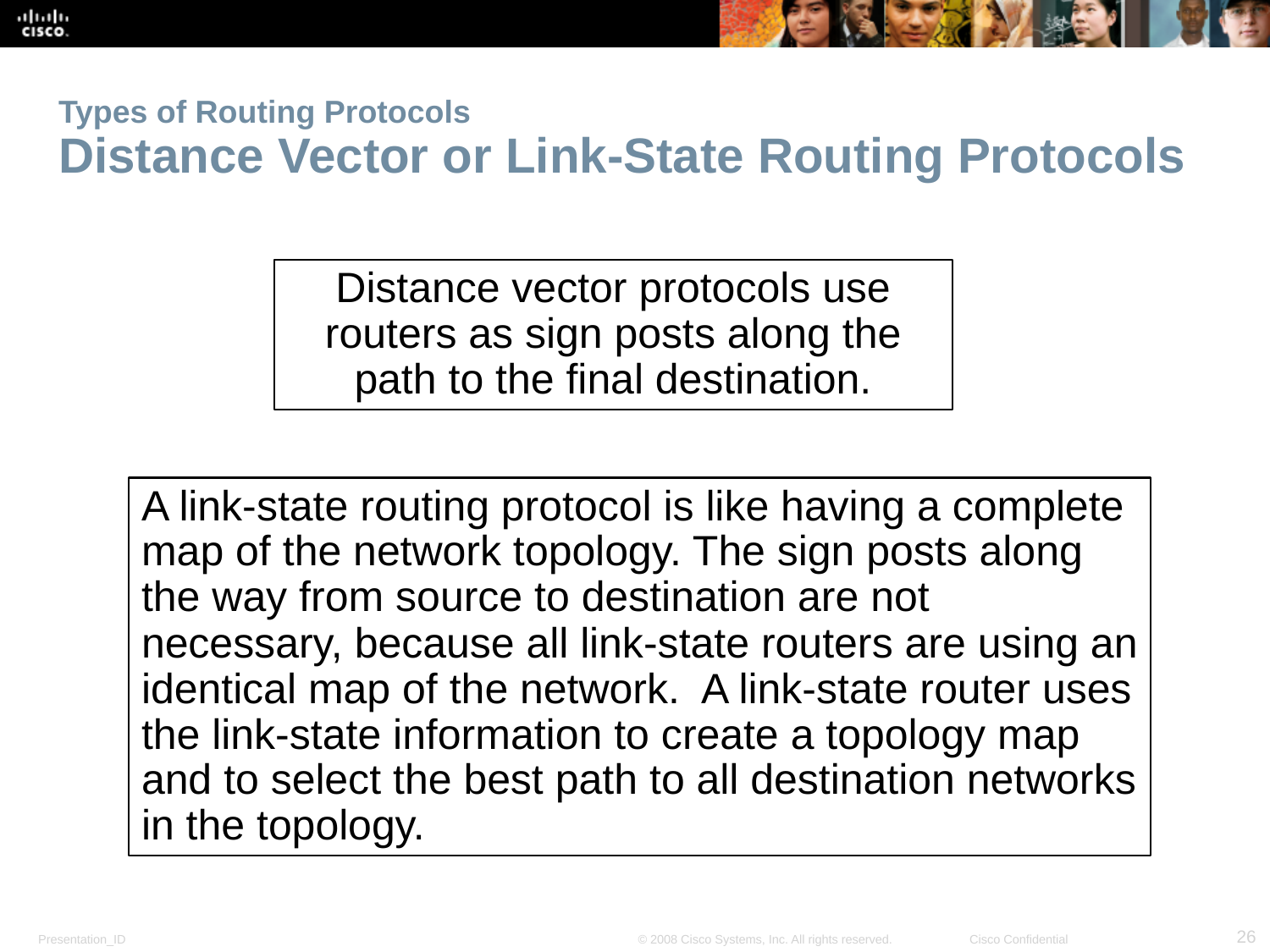

# Types of Routing Protocols Distance Vector or Link-State Routing Protocols
Distance vector protocols use routers as sign posts along the path to the final destination.
A link-state routing protocol is like having a complete map of the network topology. The sign posts along the way from source to destination are not necessary, because all link-state routers are using an identical map of the network.  A link-state router uses the link-state information to create a topology map and to select the best path to all destination networks in the topology.